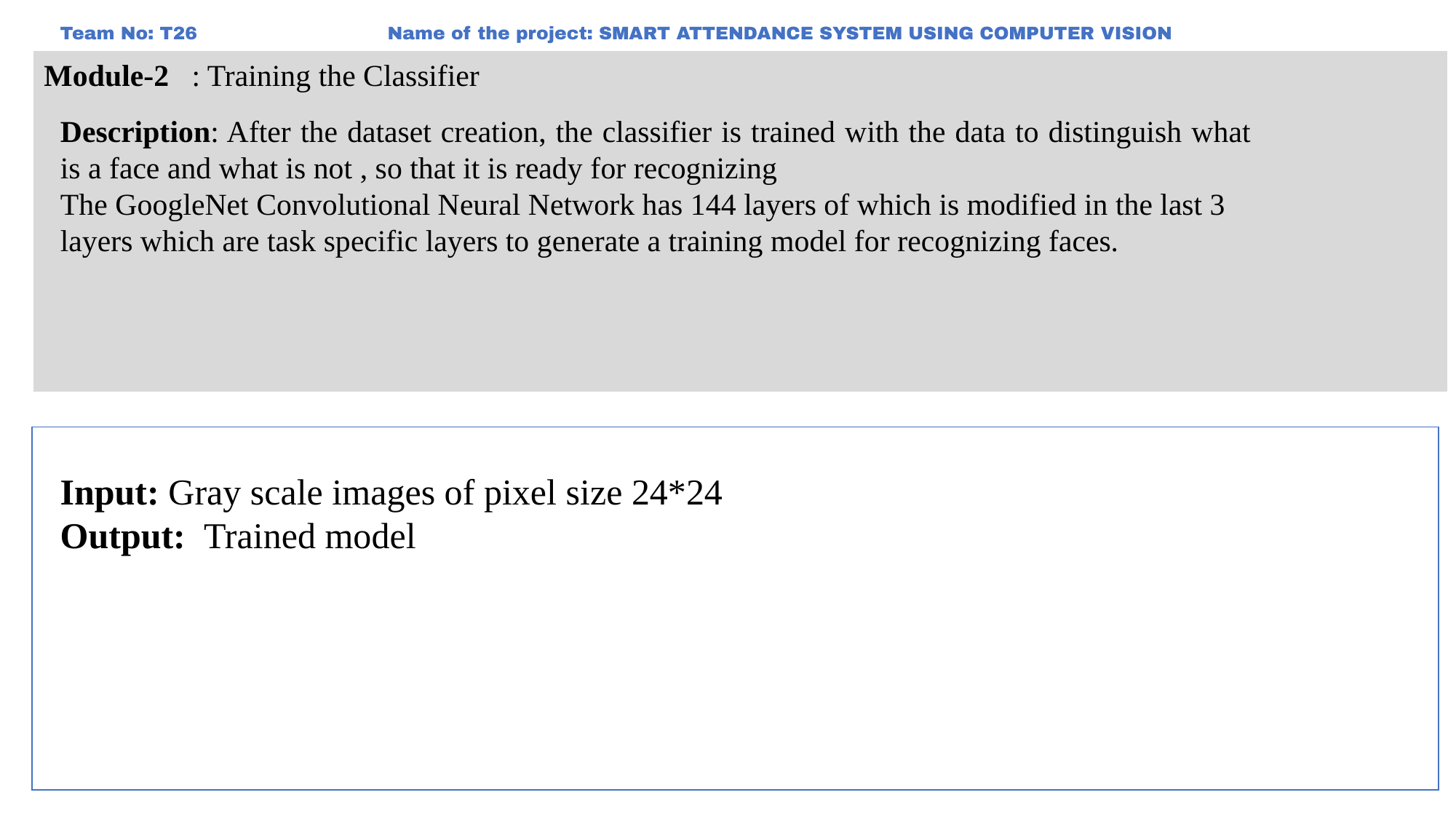

Team No: T26		Name of the project: SMART ATTENDANCE SYSTEM USING COMPUTER VISION
Module-2   : Training the Classifier

Description: After the dataset creation, the classifier is trained with the data to distinguish what is a face and what is not , so that it is ready for recognizing
The GoogleNet Convolutional Neural Network has 144 layers of which is modified in the last 3 layers which are task specific layers to generate a training model for recognizing faces.

Input: Gray scale images of pixel size 24*24
Output:  Trained model